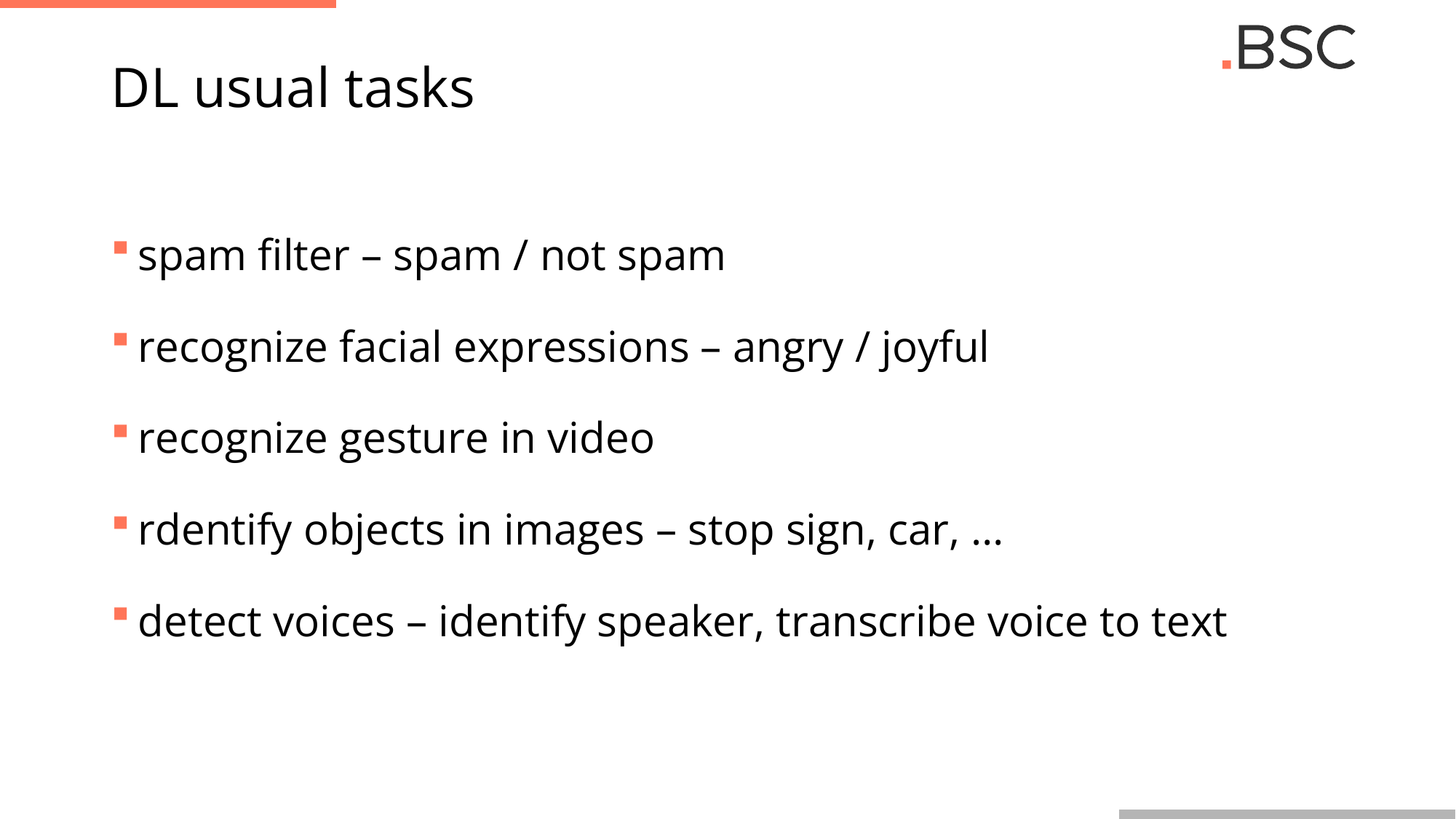

# DL usual tasks
spam filter – spam / not spam
recognize facial expressions – angry / joyful
recognize gesture in video
rdentify objects in images – stop sign, car, …
detect voices – identify speaker, transcribe voice to text